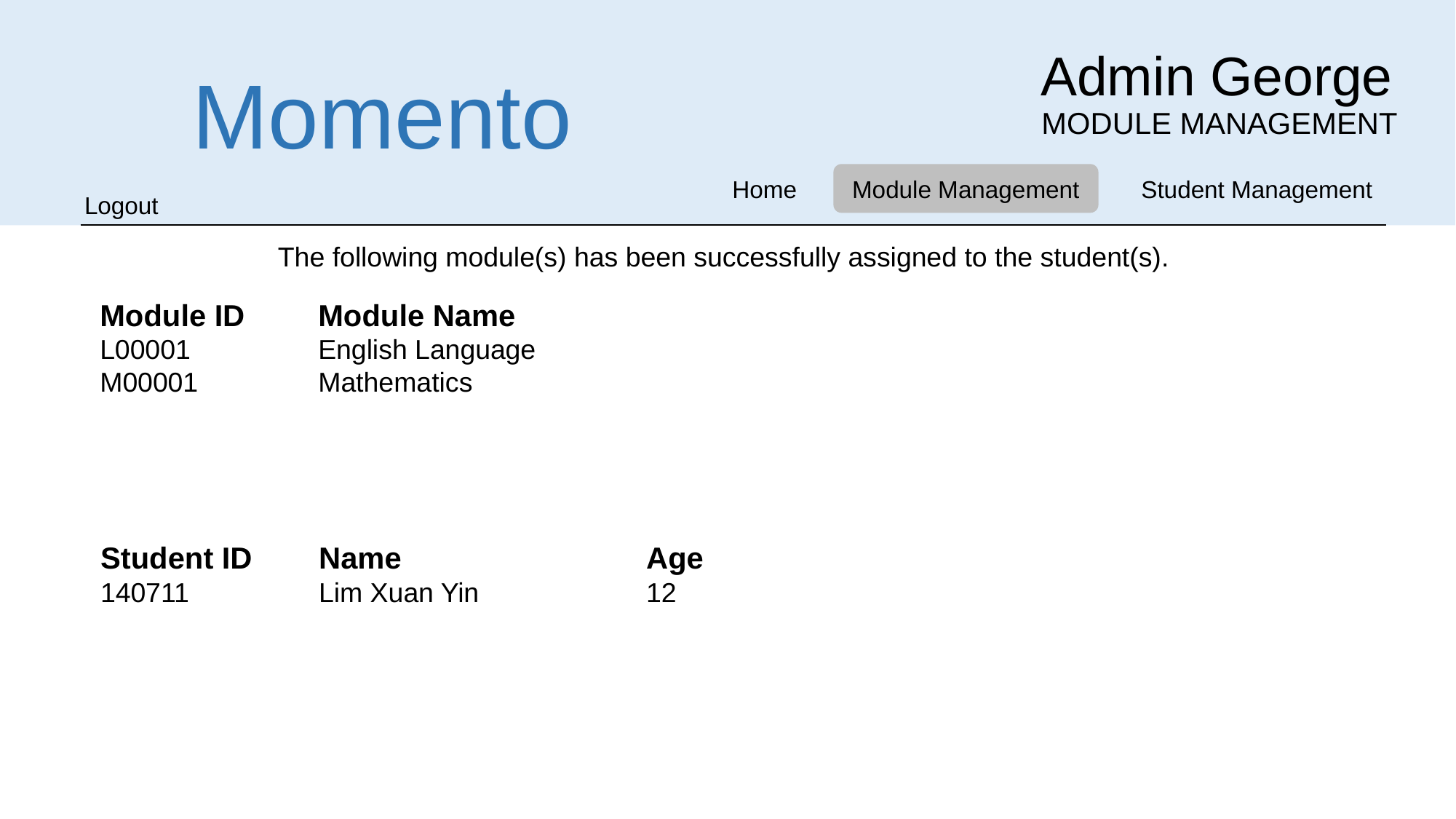

Admin George
Momento
MODULE MANAGEMENT

Home
Module Management
Student Management
Logout
The following module(s) has been successfully assigned to the student(s).
Module ID	Module Name
L00001		English Language
M00001		Mathematics
Student ID	Name			Age
140711		Lim Xuan Yin		12